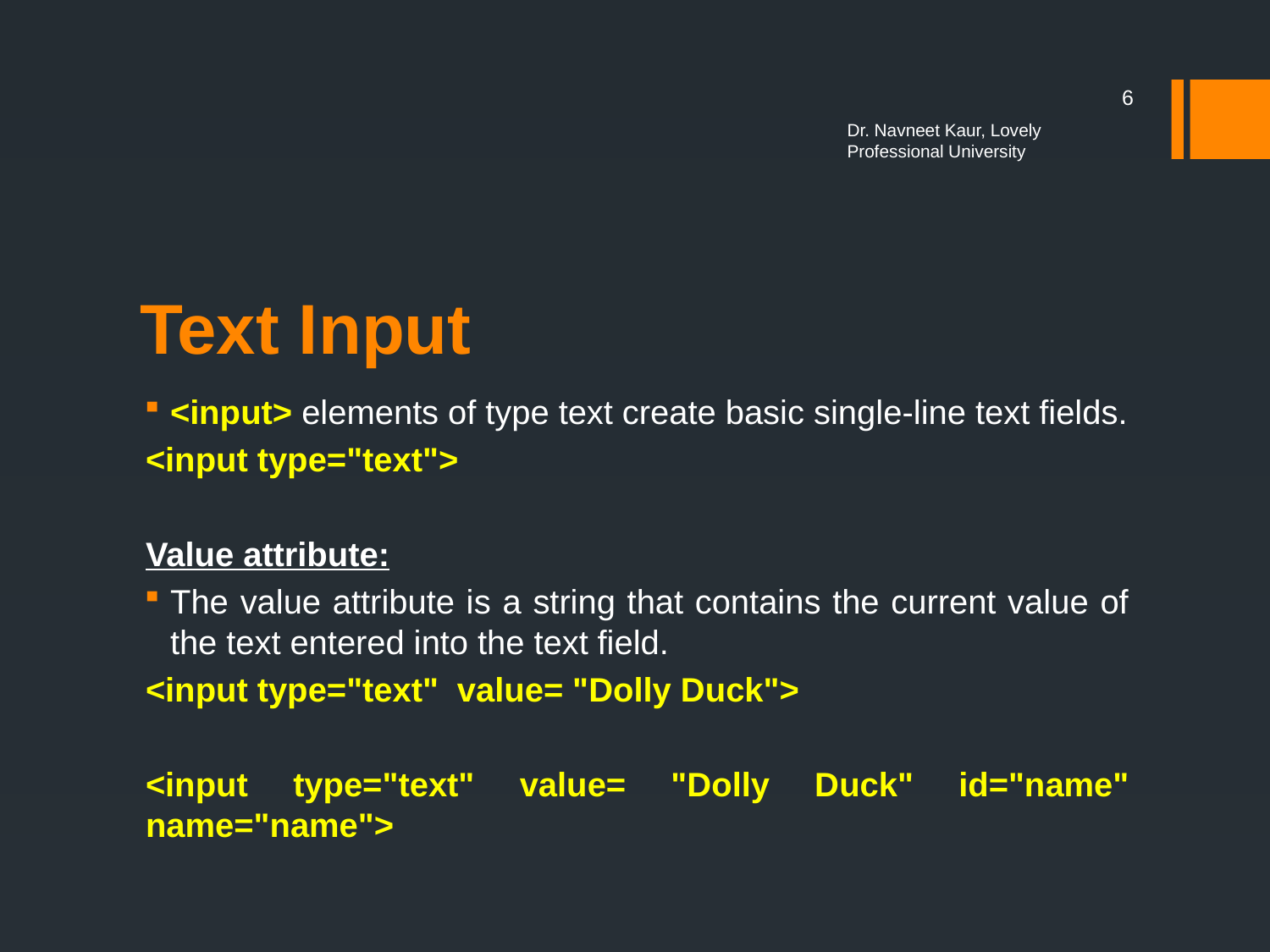

6
Dr. Navneet Kaur, Lovely Professional University
# Text Input
<input> elements of type text create basic single-line text fields.
<input type="text">

Value attribute:
The value attribute is a string that contains the current value of the text entered into the text field.
<input type="text"  value= "Dolly Duck">

<input type="text" value= "Dolly Duck" id="name" name="name">